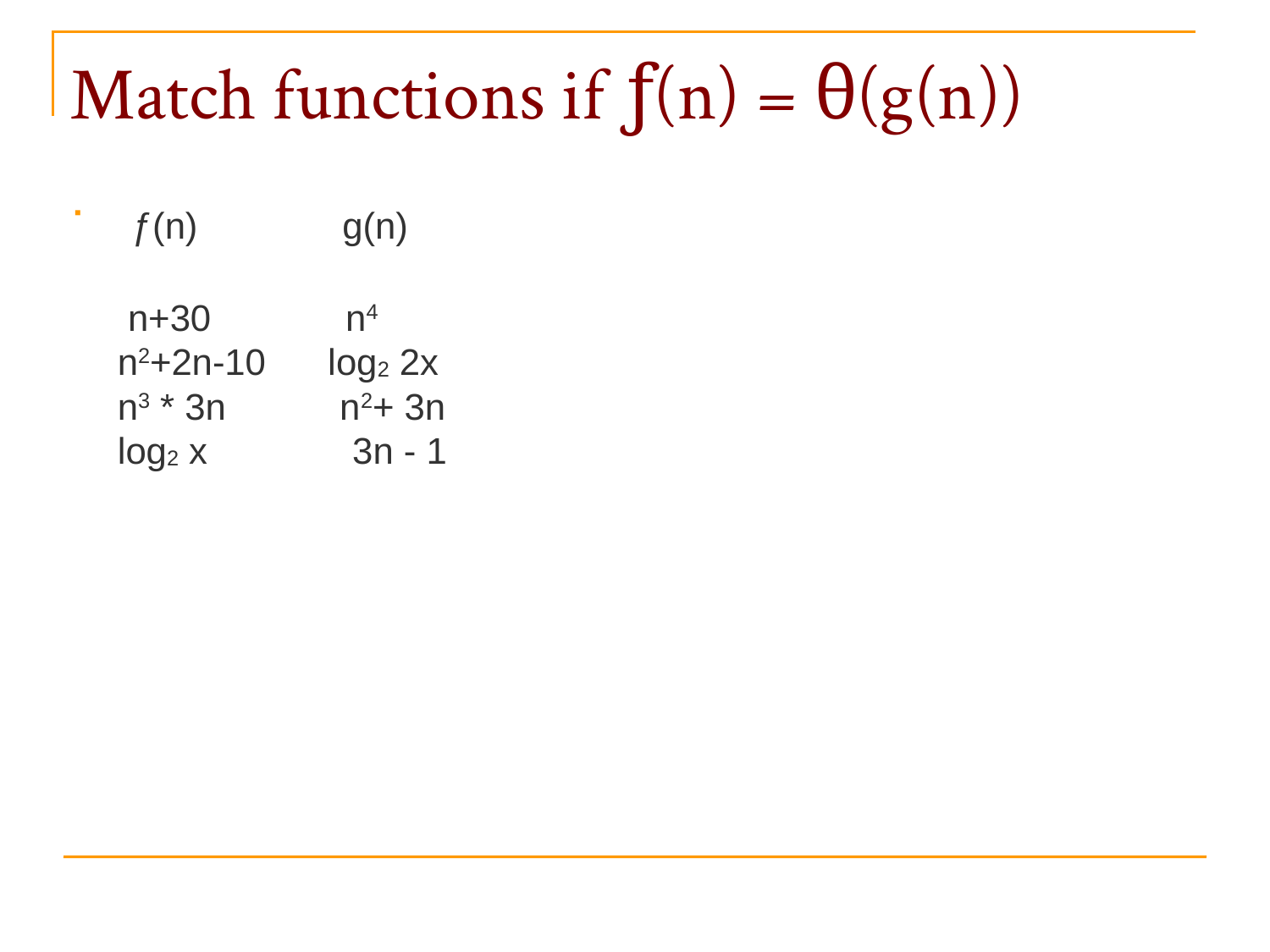

# Match functions if ƒ(n) = θ(g(n))
 ƒ(n)              g(n)
 n+30             n4
n2+2n-10      log2 2x
n3 * 3n           n2+ 3n
log2 x              3n - 1